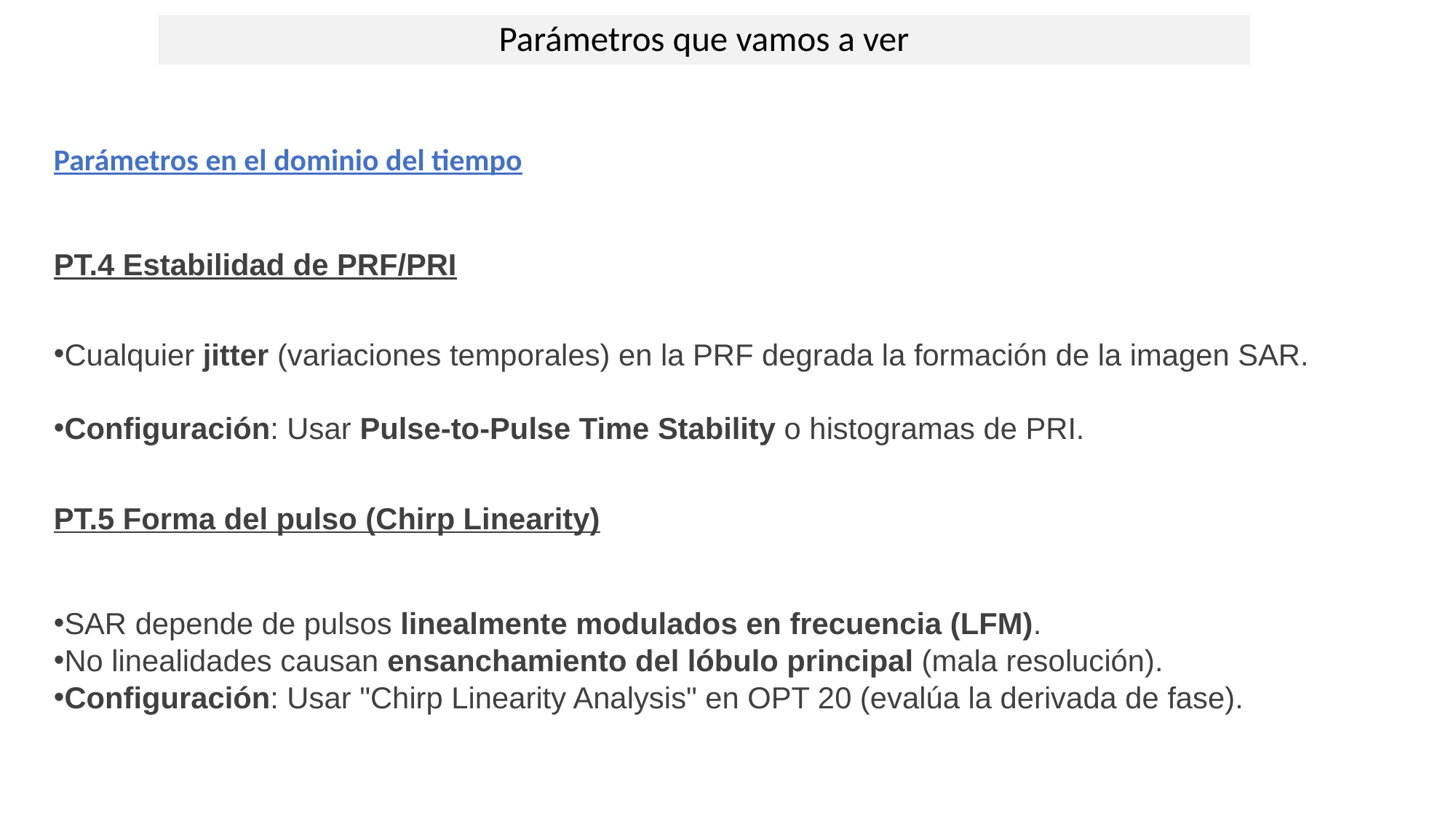

Parámetros que vamos a ver
Parámetros en el dominio del tiempo

PT.4 Estabilidad de PRF/PRI

Cualquier jitter (variaciones temporales) en la PRF degrada la formación de la imagen SAR.

Configuración: Usar Pulse-to-Pulse Time Stability o histogramas de PRI.

PT.5 Forma del pulso (Chirp Linearity)

SAR depende de pulsos linealmente modulados en frecuencia (LFM).
No linealidades causan ensanchamiento del lóbulo principal (mala resolución).
Configuración: Usar "Chirp Linearity Analysis" en OPT 20 (evalúa la derivada de fase).